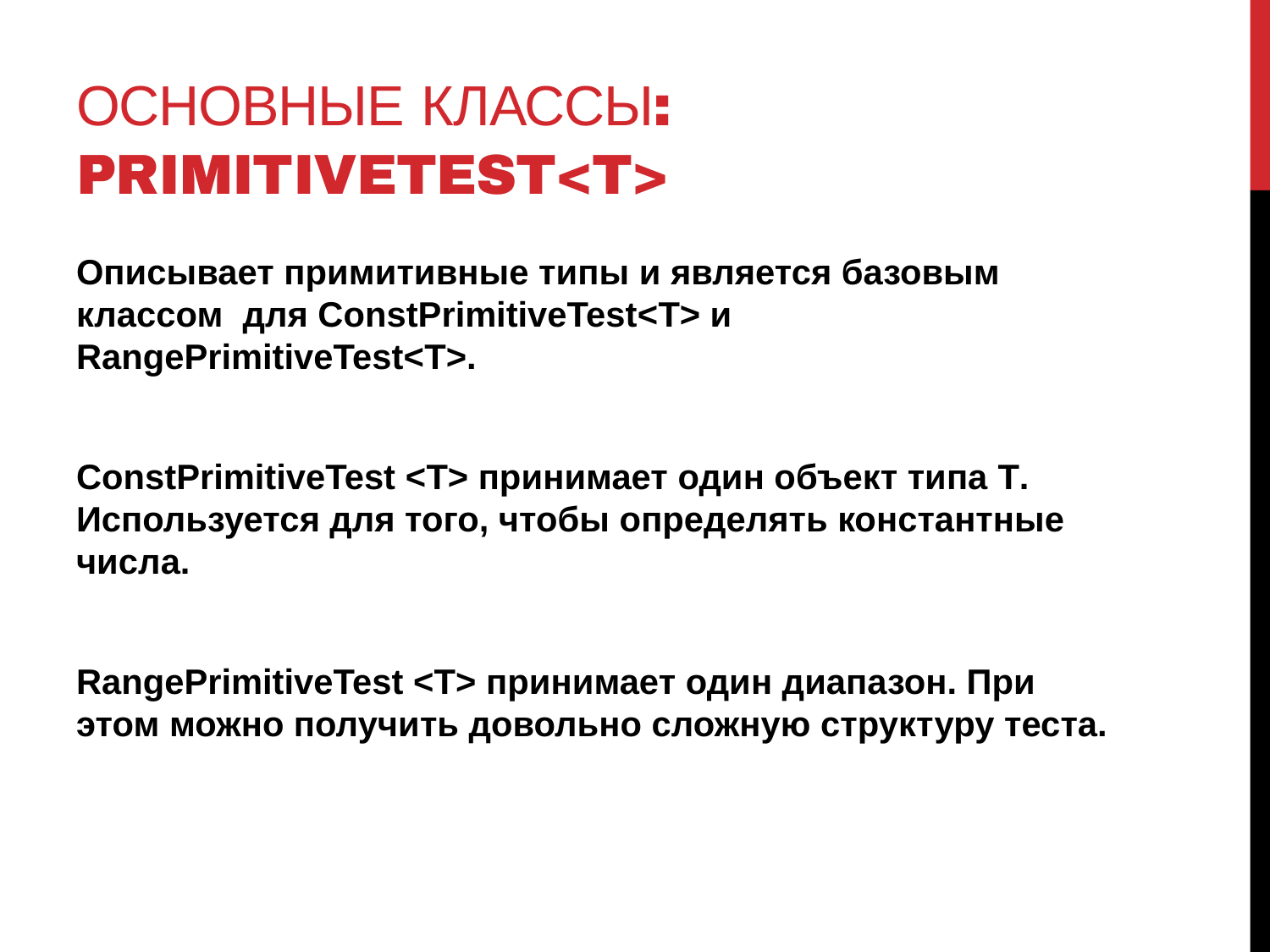

# Основные классы: primitivetest<T>
Описывает примитивные типы и является базовым классом  для ConstPrimitiveTest<T> и RangePrimitiveTest<T>.

ConstPrimitiveTest <T> принимает один объект типа T. Используется для того, чтобы определять константные числа.

RangePrimitiveTest <T> принимает один диапазон. При этом можно получить довольно сложную структуру теста.